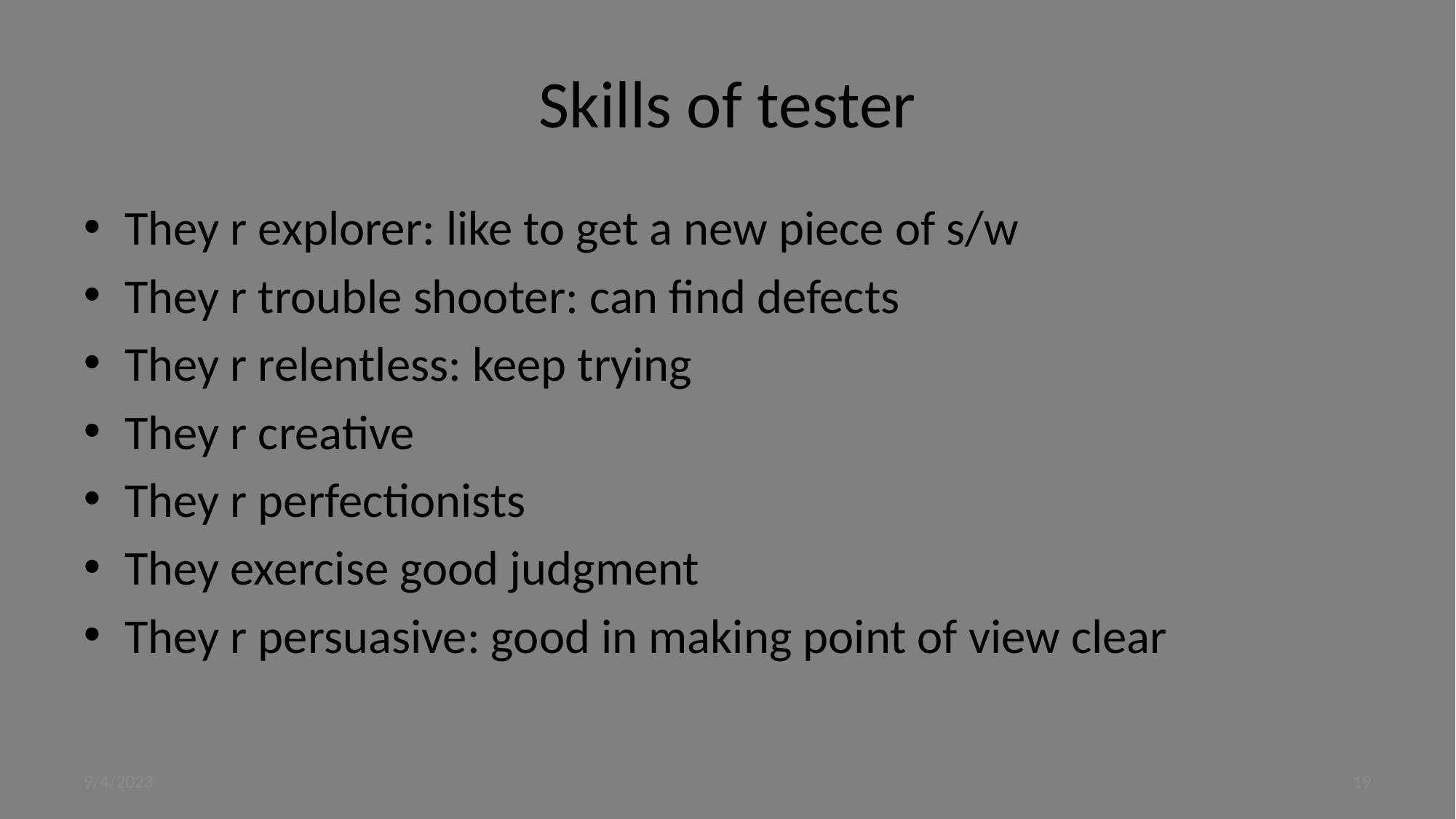

# Skills of tester
They r explorer: like to get a new piece of s/w
They r trouble shooter: can find defects
They r relentless: keep trying
They r creative
They r perfectionists
They exercise good judgment
They r persuasive: good in making point of view clear
9/4/2023

19